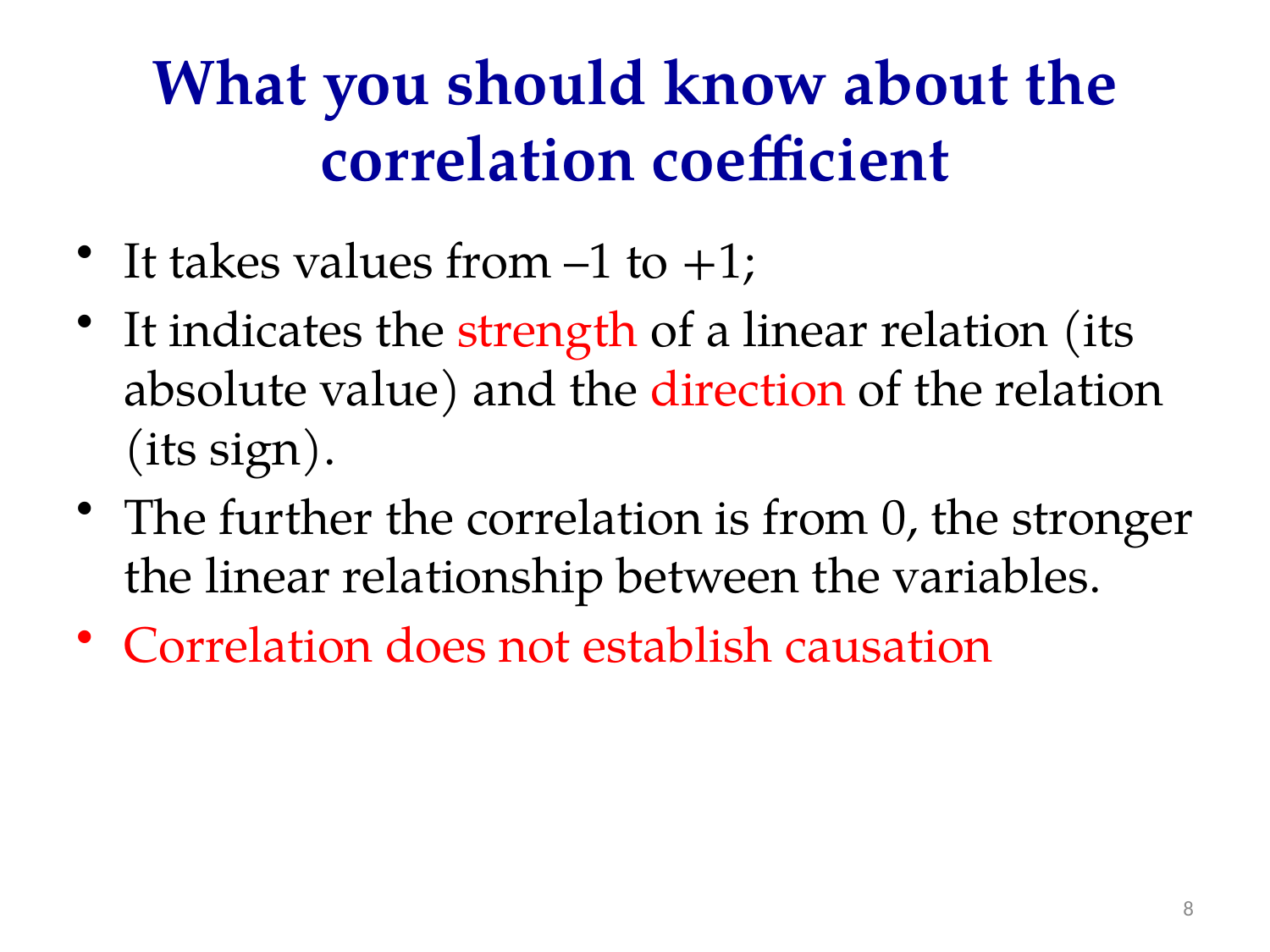

# What you should know about the correlation coefficient
It takes values from –1 to +1;
It indicates the strength of a linear relation (its absolute value) and the direction of the relation (its sign).
The further the correlation is from 0, the stronger the linear relationship between the variables.
Correlation does not establish causation

8